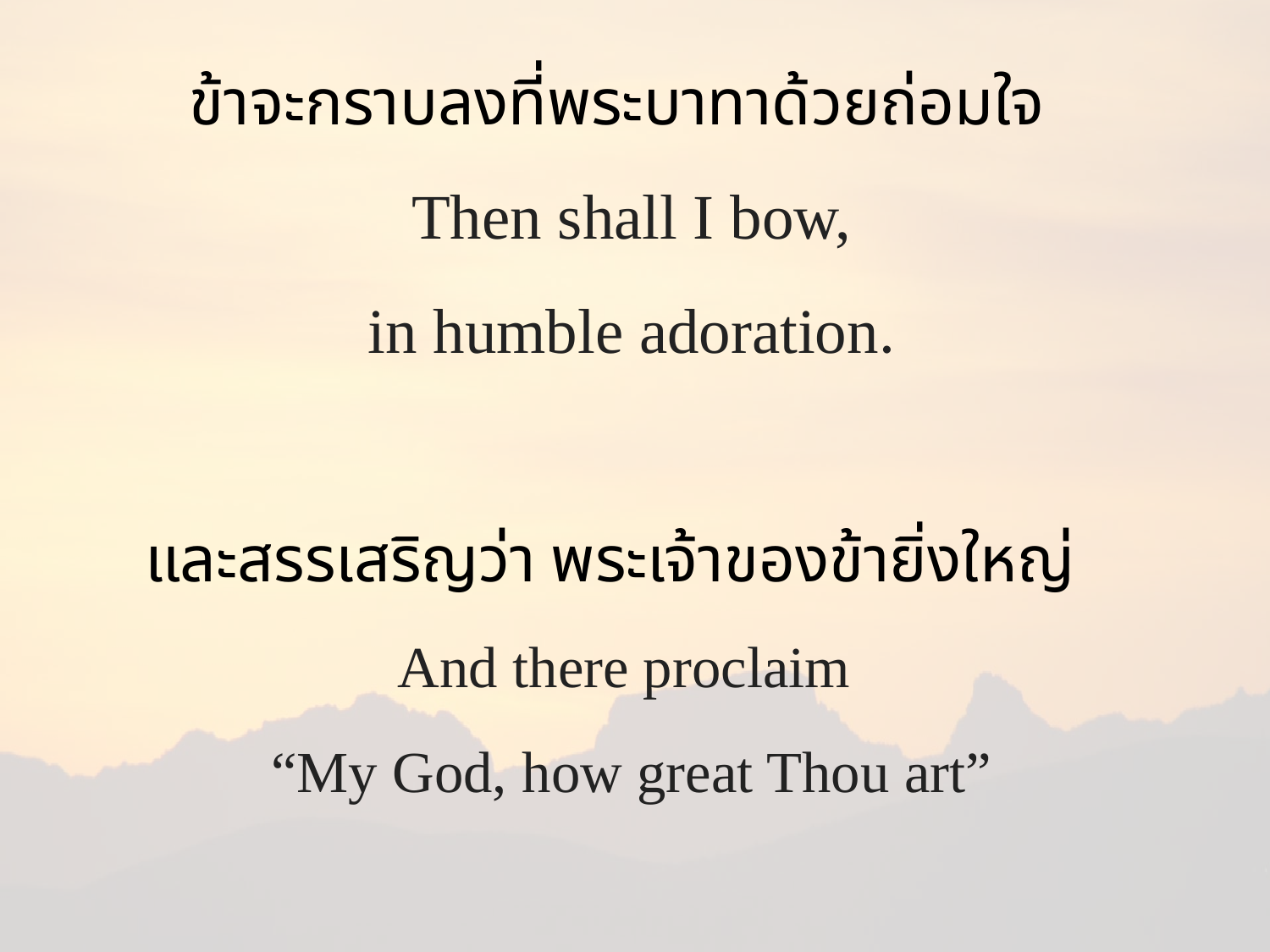

ข้าจะกราบลงที่พระบาทาด้วยถ่อมใจ
Then shall I bow,
in humble adoration.

และสรรเสริญว่า พระเจ้าของข้ายิ่งใหญ่
And there proclaim
“My God, how great Thou art”